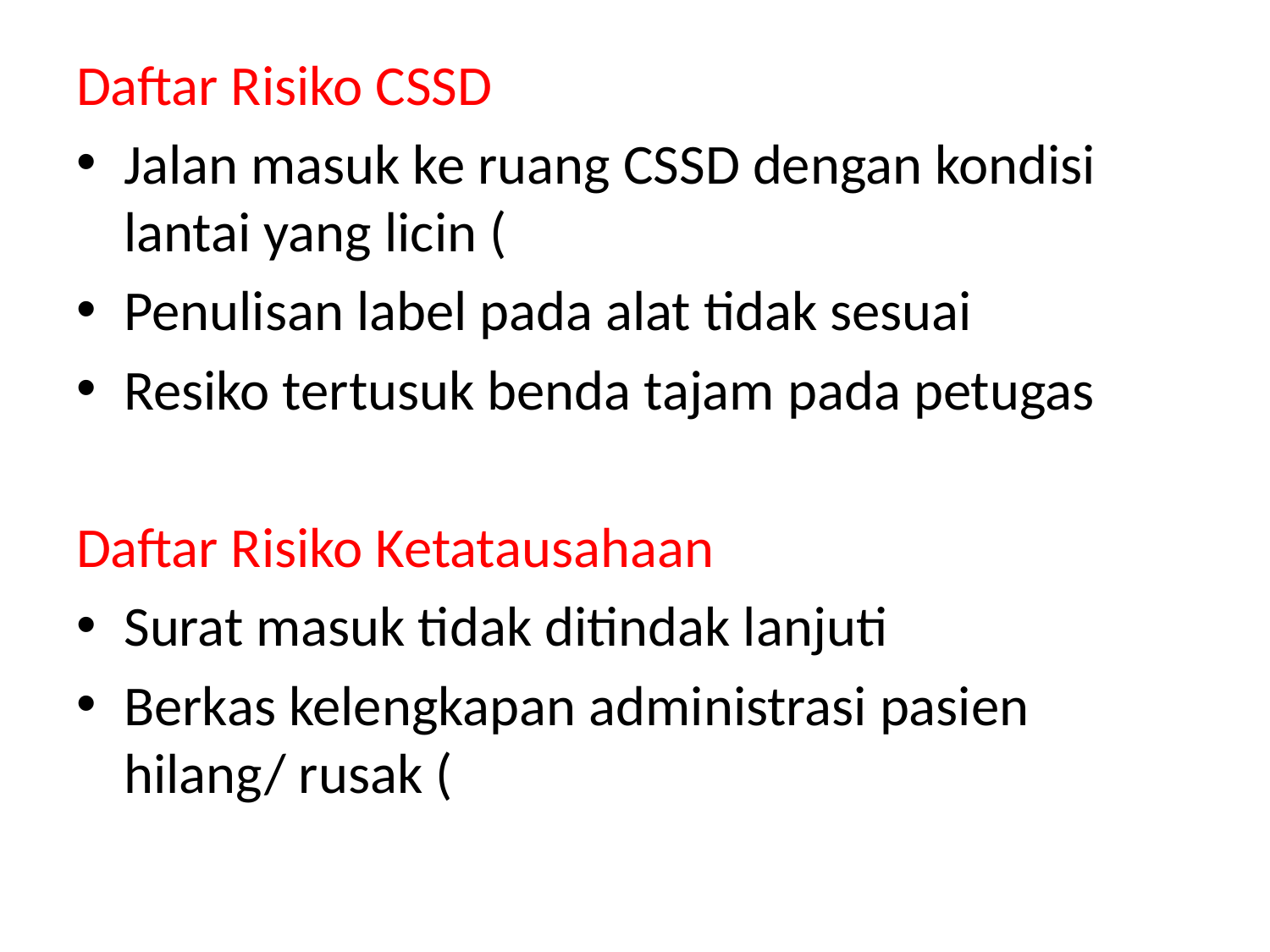

Daftar Risiko CSSD
Jalan masuk ke ruang CSSD dengan kondisi lantai yang licin (
Penulisan label pada alat tidak sesuai
Resiko tertusuk benda tajam pada petugas

Daftar Risiko Ketatausahaan
Surat masuk tidak ditindak lanjuti
Berkas kelengkapan administrasi pasien hilang/ rusak (